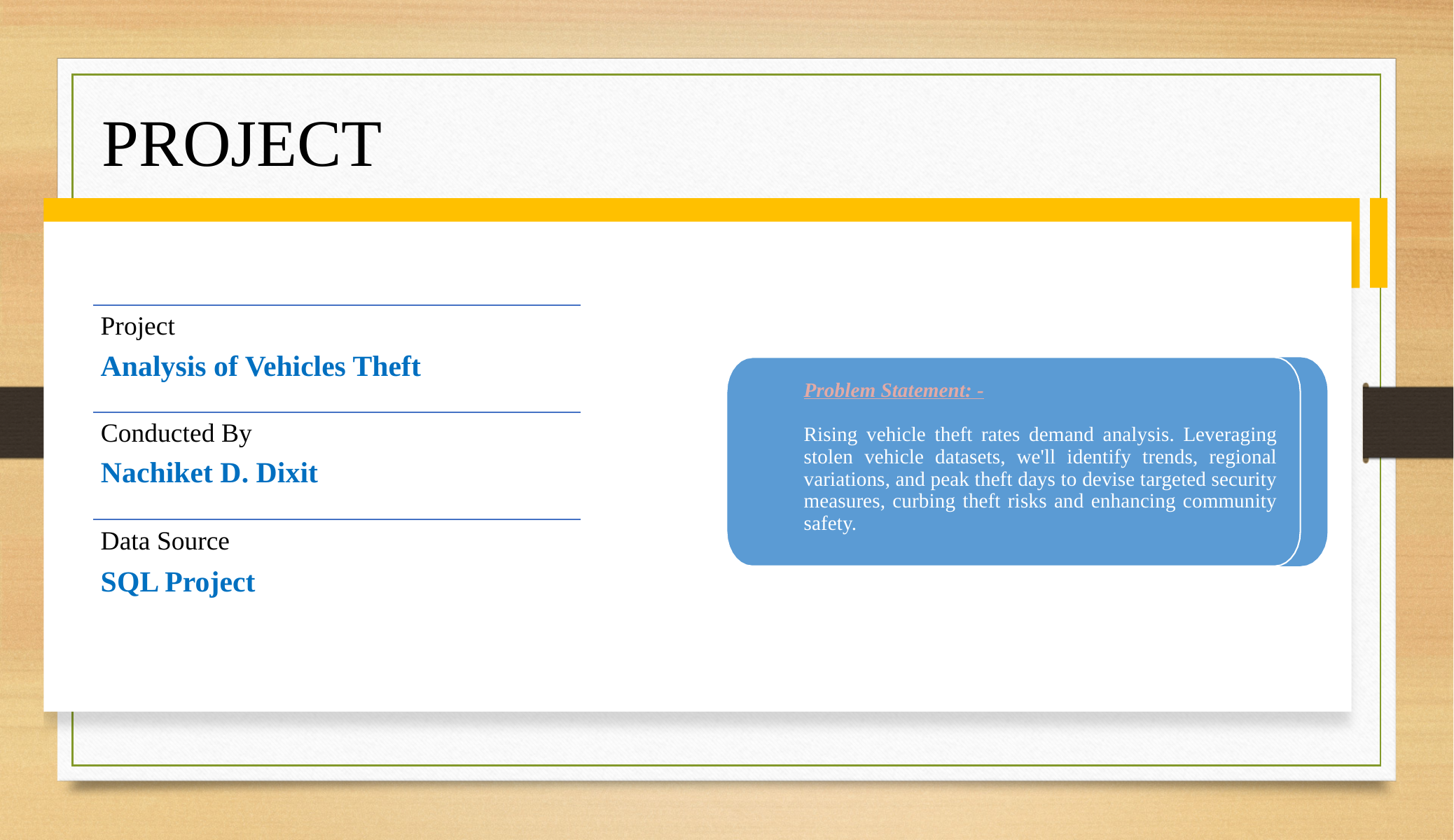

# PROJECT OVERVIEW

Project
Analysis of Vehicles Theft

Problem Statement: -

Rising vehicle theft rates demand analysis. Leveraging stolen vehicle datasets, we'll identify trends, regional variations, and peak theft days to devise targeted security measures, curbing theft risks and enhancing community safety.
Conducted By
Nachiket D. Dixit

Data Source
SQL Project